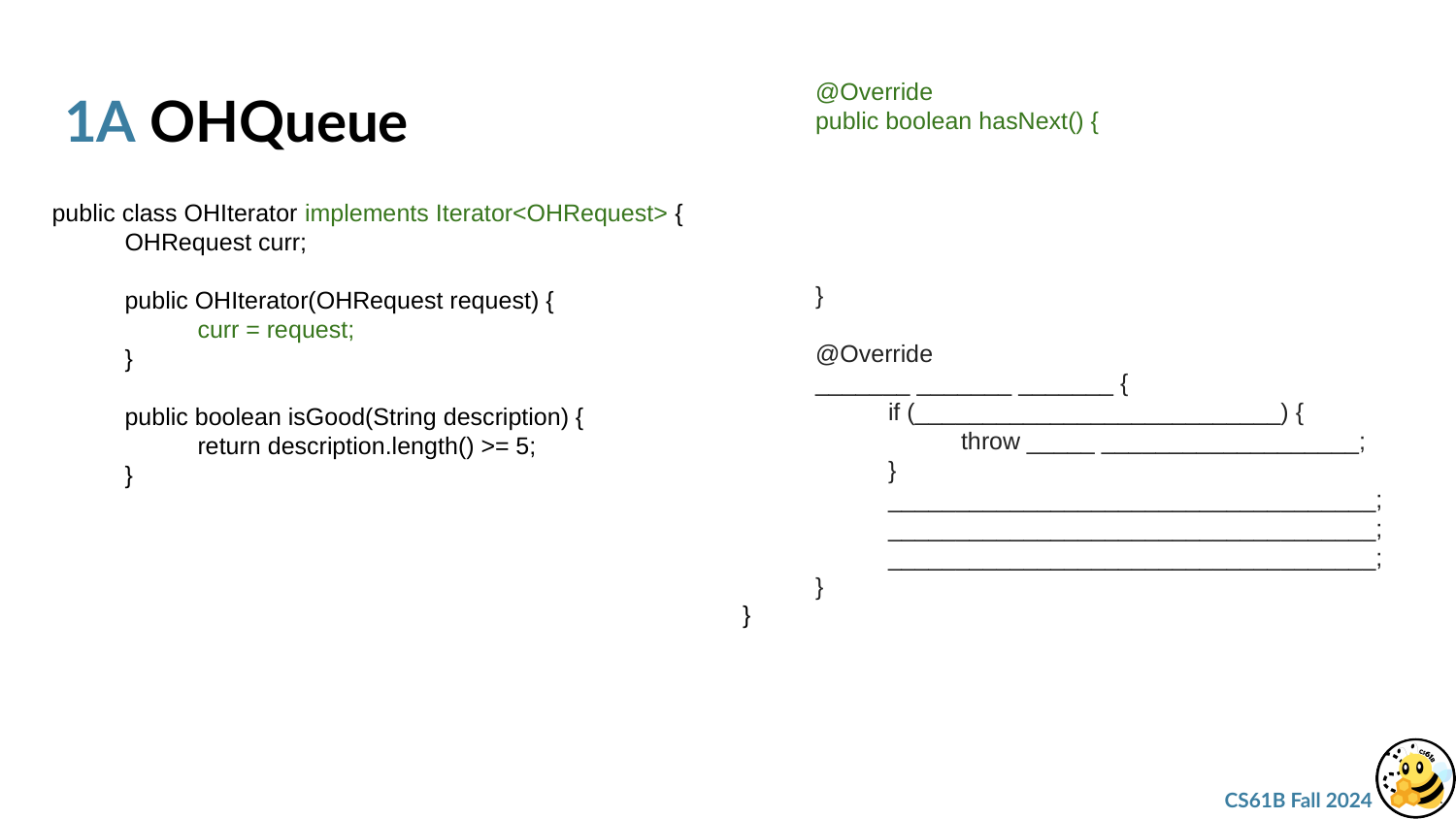

@Override
public boolean hasNext() {

}

@Override
_______ _______ _______ {
if (___________________________) {
throw _____ ___________________;
}
____________________________________;
____________________________________;
____________________________________;
}
}

# 1A OHQueue
public class OHIterator implements Iterator<OHRequest> {
OHRequest curr;

public OHIterator(OHRequest request) {
curr = request;
}

public boolean isGood(String description) {
return description.length() >= 5;
}